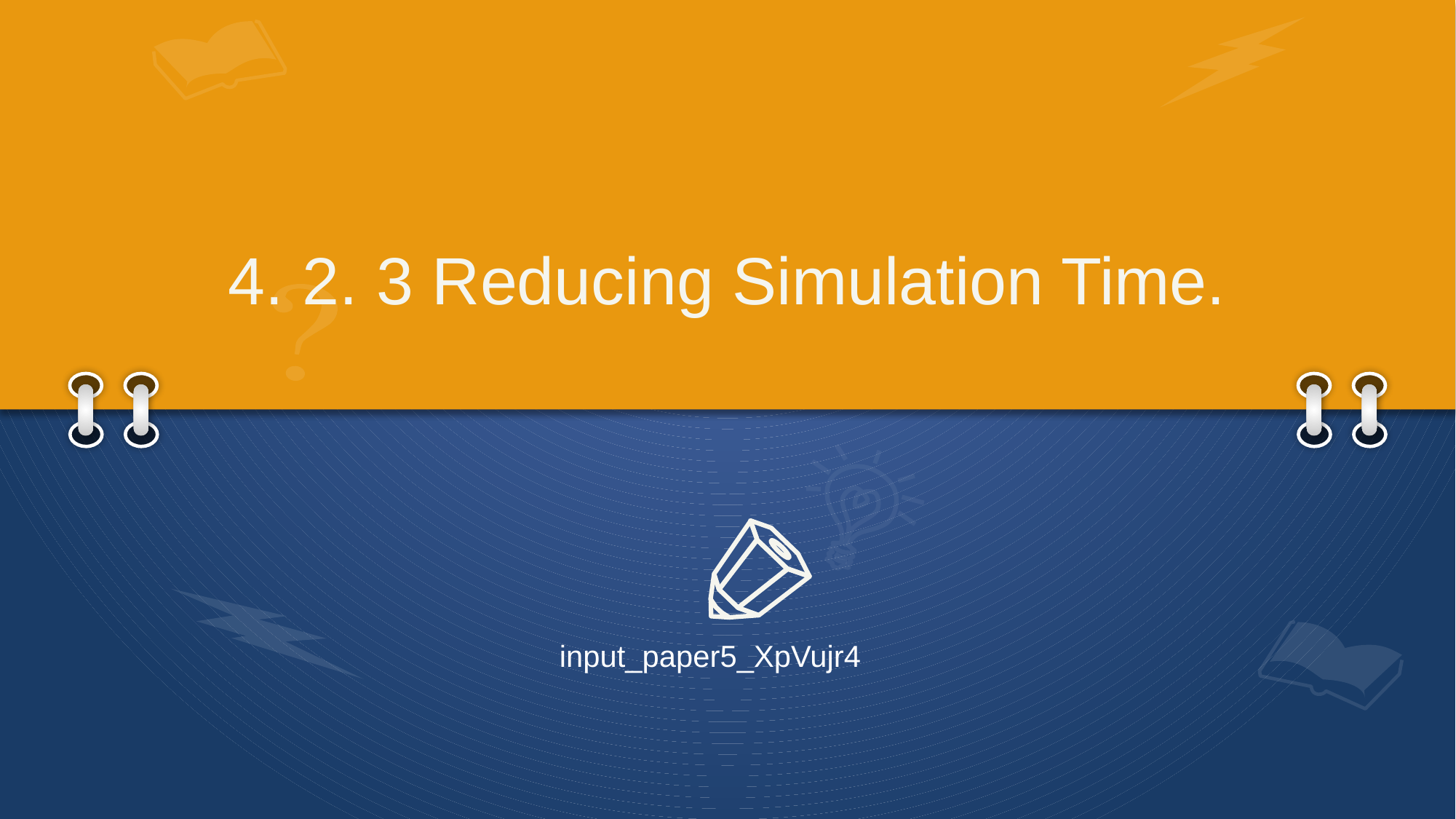

# 4. 2. 3 Reducing Simulation Time.
input_paper5_XpVujr4